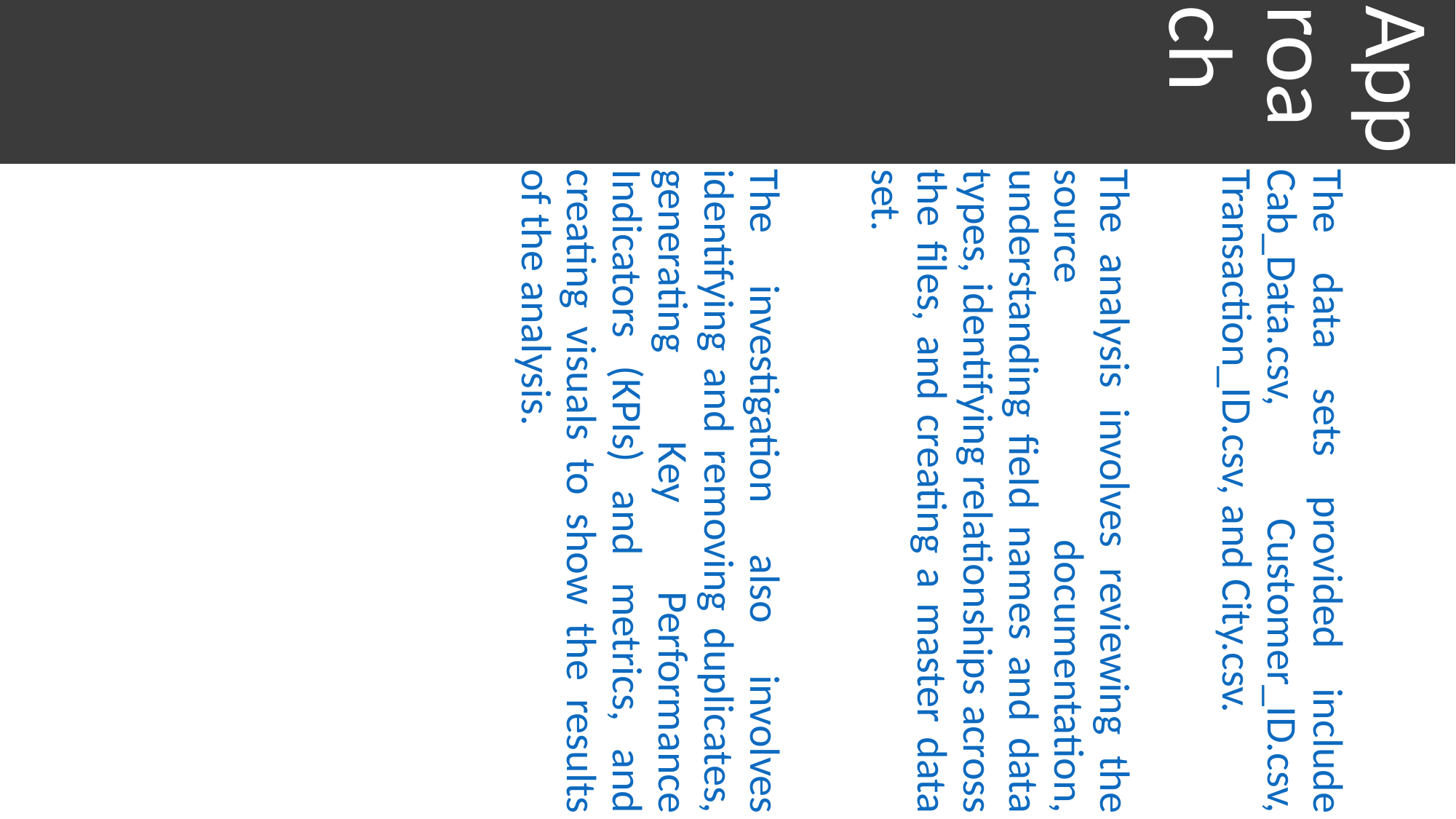

# Approach

The data sets provided include Cab_Data.csv, Customer_ID.csv, Transaction_ID.csv, and City.csv.

The analysis involves reviewing the source documentation, understanding field names and data types, identifying relationships across the files, and creating a master data set.

The investigation also involves identifying and removing duplicates, generating Key Performance Indicators (KPIs) and metrics, and creating visuals to show the results of the analysis.